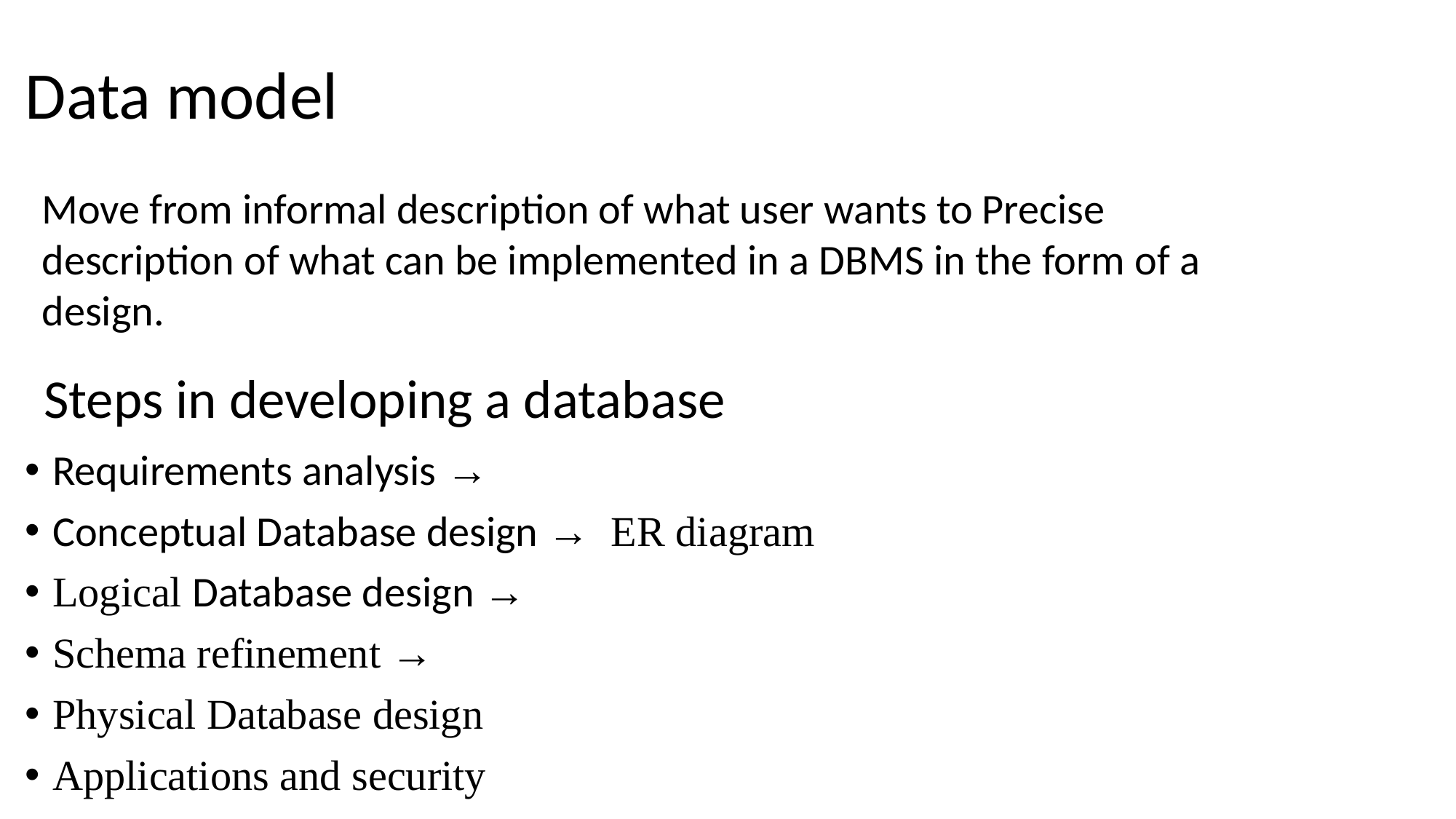

Data model
Move from informal description of what user wants to Precise description of what can be implemented in a DBMS in the form of a design.
# Steps in developing a database
Requirements analysis →
Conceptual Database design →  ER diagram
Logical Database design →
Schema refinement →
Physical Database design
Applications and security